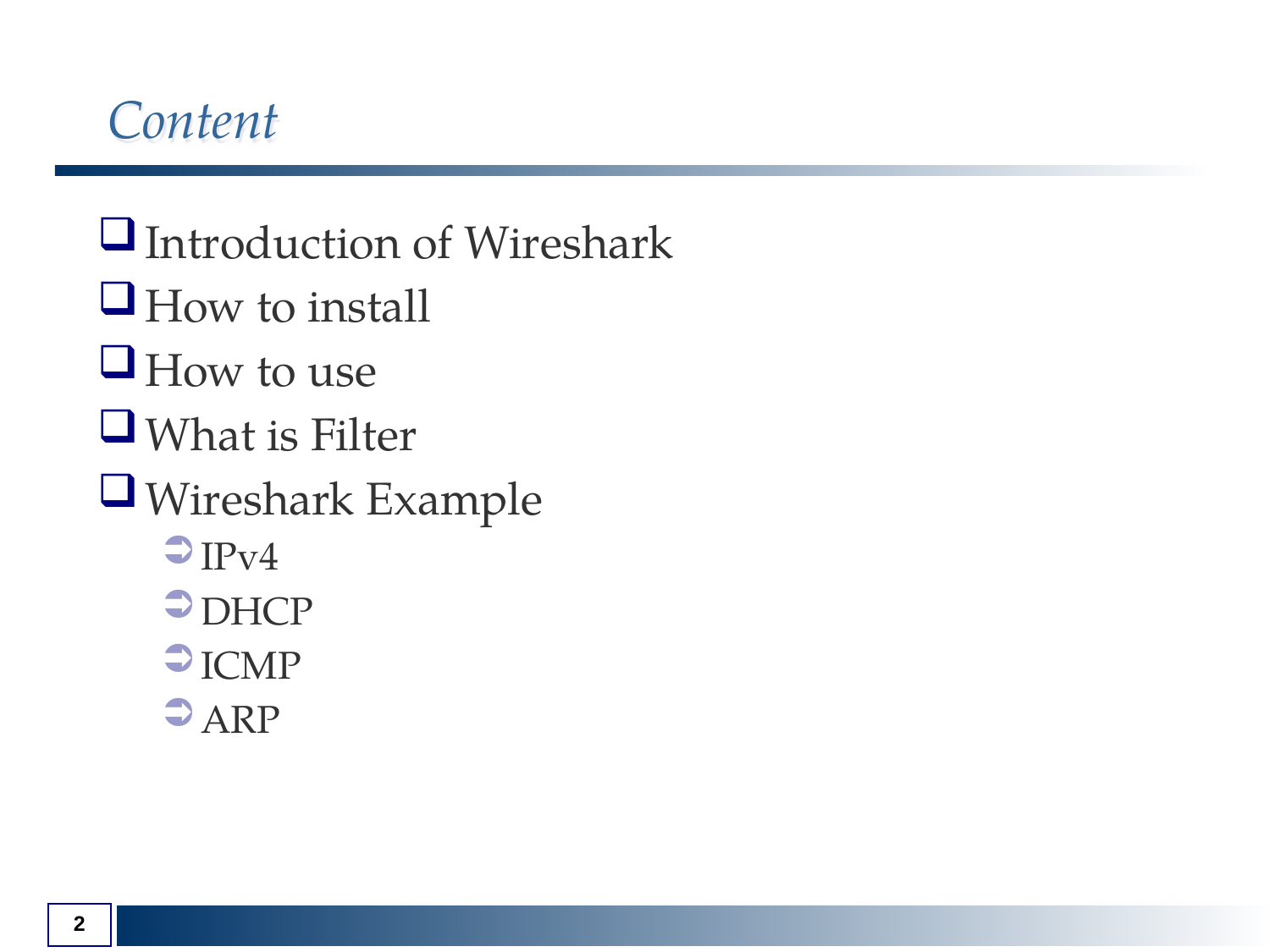

# Content
Introduction of Wireshark
How to install
How to use
What is Filter
Wireshark Example
IPv4
DHCP
ICMP
ARP